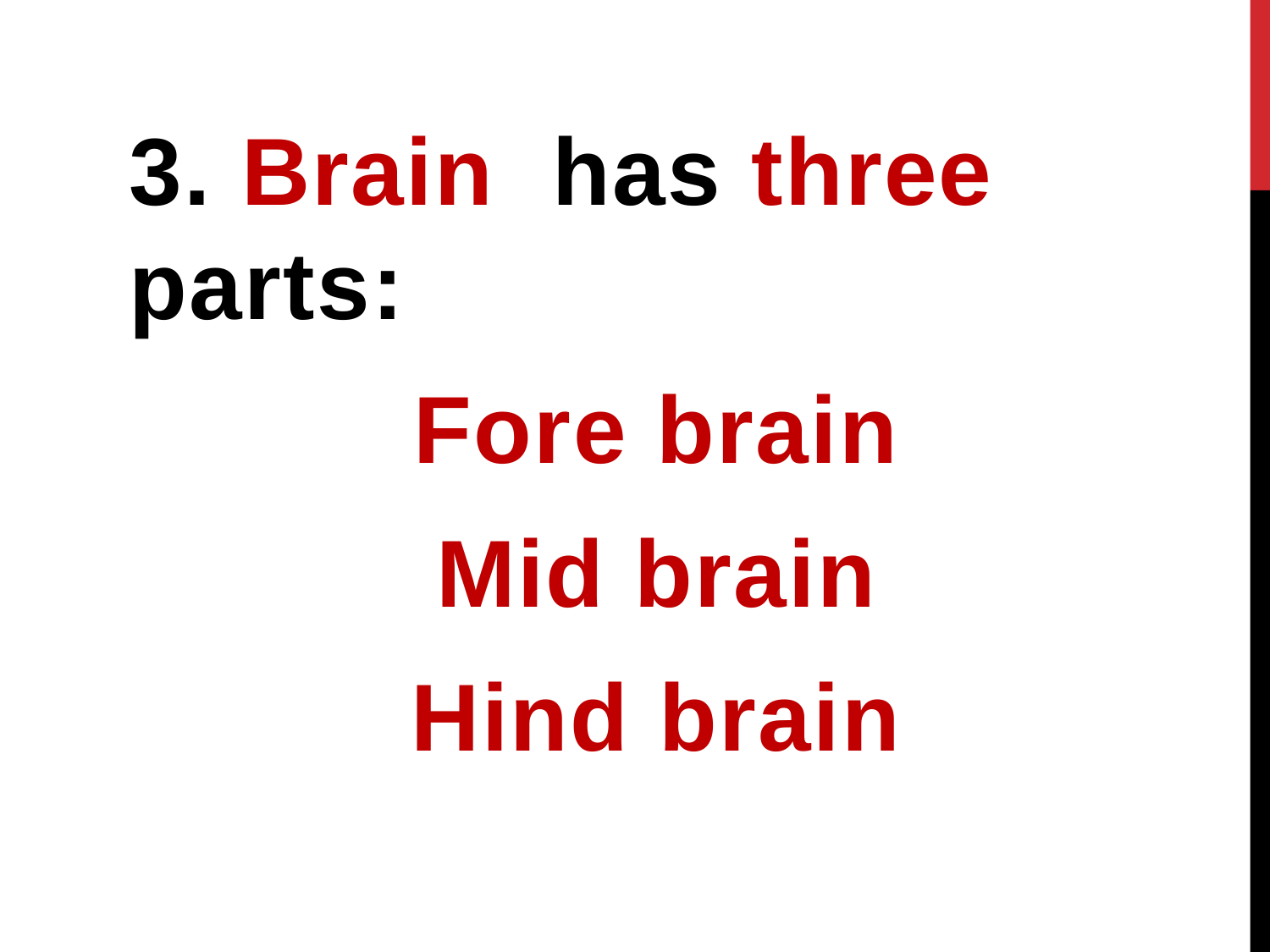

3. Brain  has three parts:
Fore brain
Mid brain
Hind brain